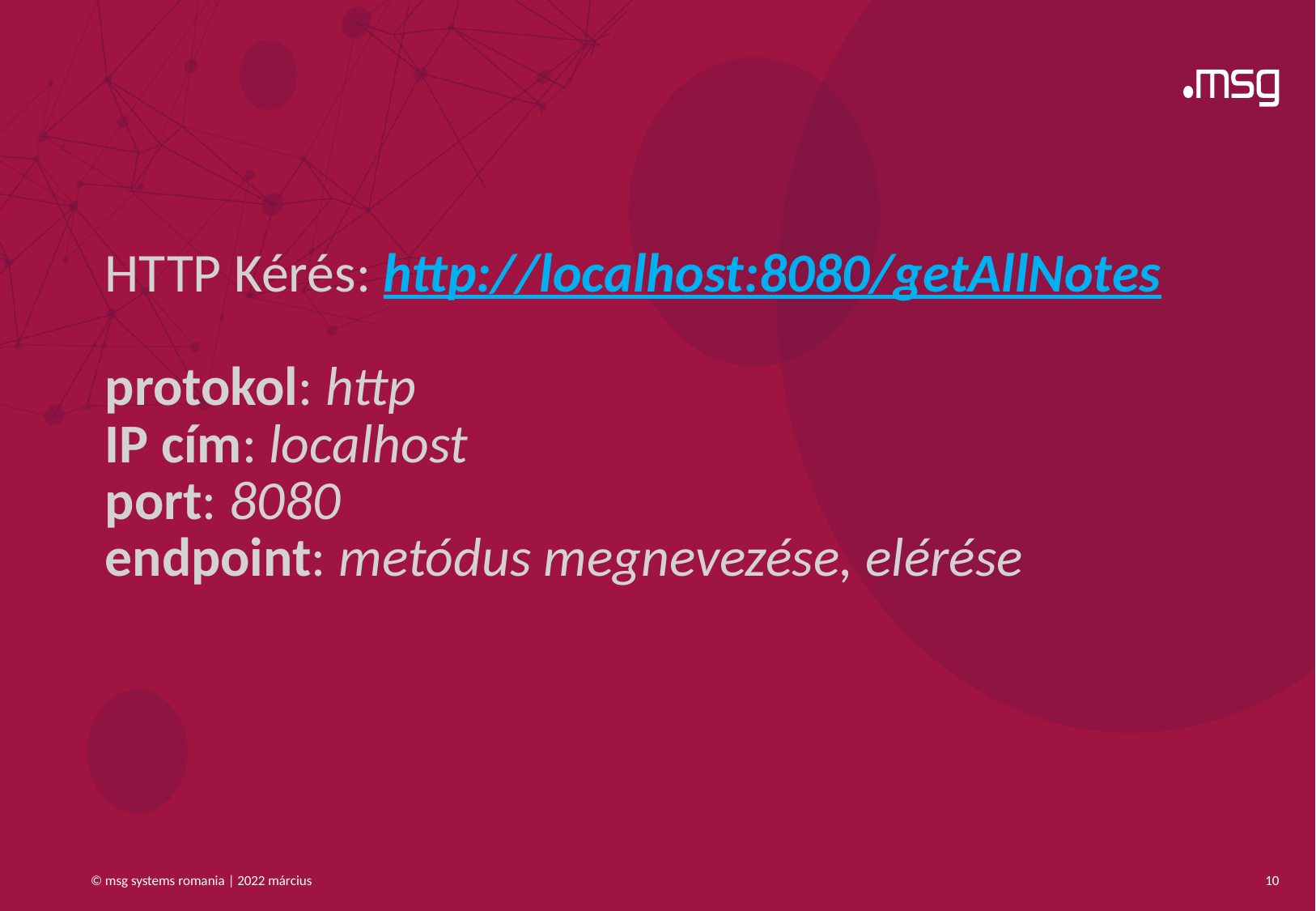

HTTP Kérés: http://localhost:8080/getAllNotes

protokol: http
IP cím: localhost
port: 8080
endpoint: metódus megnevezése, elérése
© msg systems romania | 2022 március
10